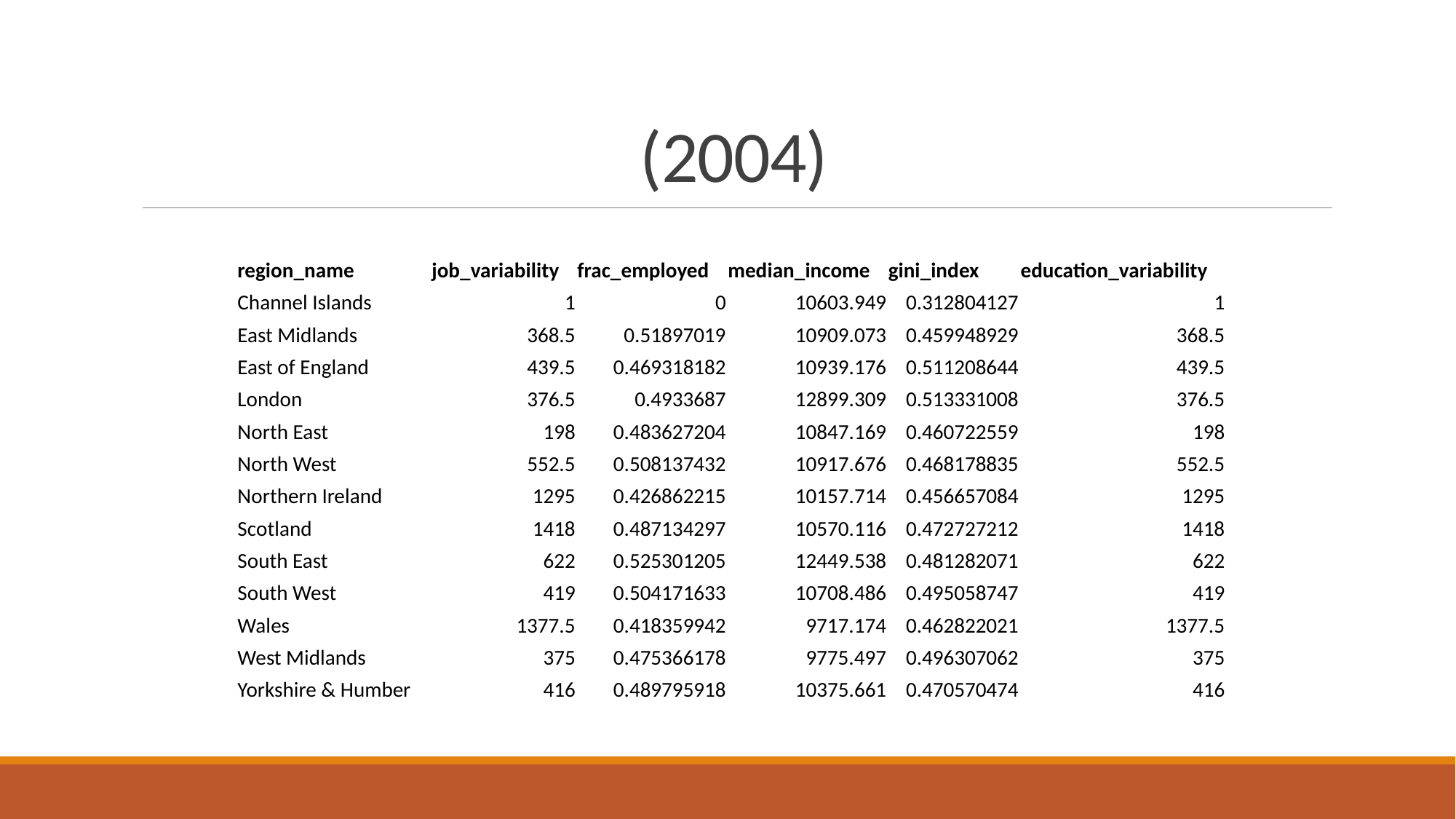

# (2004)
| region\_name | job\_variability | frac\_employed | median\_income | gini\_index | education\_variability |
| --- | --- | --- | --- | --- | --- |
| Channel Islands | 1 | 0 | 10603.949 | 0.312804127 | 1 |
| East Midlands | 368.5 | 0.51897019 | 10909.073 | 0.459948929 | 368.5 |
| East of England | 439.5 | 0.469318182 | 10939.176 | 0.511208644 | 439.5 |
| London | 376.5 | 0.4933687 | 12899.309 | 0.513331008 | 376.5 |
| North East | 198 | 0.483627204 | 10847.169 | 0.460722559 | 198 |
| North West | 552.5 | 0.508137432 | 10917.676 | 0.468178835 | 552.5 |
| Northern Ireland | 1295 | 0.426862215 | 10157.714 | 0.456657084 | 1295 |
| Scotland | 1418 | 0.487134297 | 10570.116 | 0.472727212 | 1418 |
| South East | 622 | 0.525301205 | 12449.538 | 0.481282071 | 622 |
| South West | 419 | 0.504171633 | 10708.486 | 0.495058747 | 419 |
| Wales | 1377.5 | 0.418359942 | 9717.174 | 0.462822021 | 1377.5 |
| West Midlands | 375 | 0.475366178 | 9775.497 | 0.496307062 | 375 |
| Yorkshire & Humber | 416 | 0.489795918 | 10375.661 | 0.470570474 | 416 |